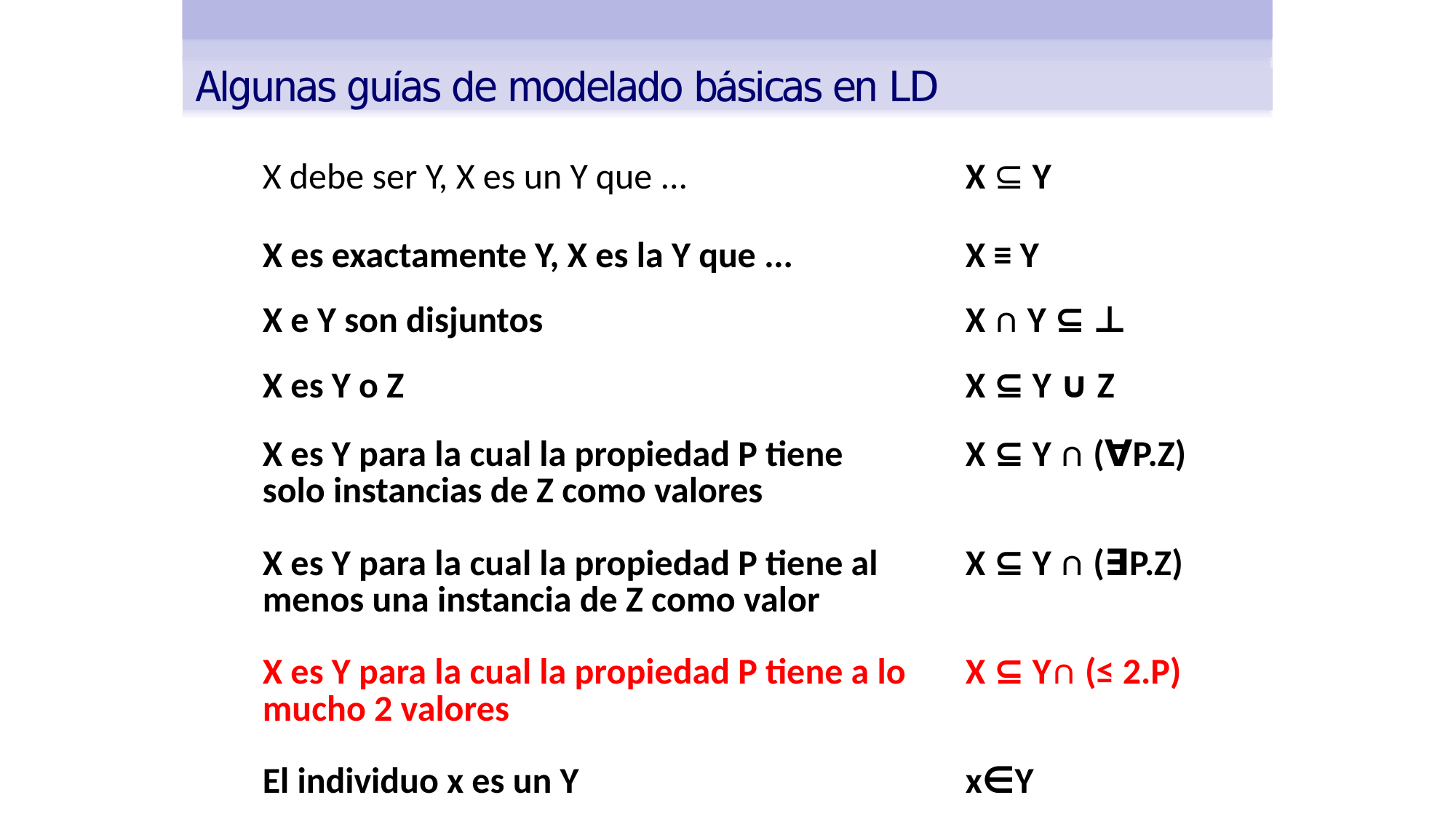

Algunas guías de modelado básicas en LD

| X debe ser Y, X es un Y que ... | X ⊆ Y |
| --- | --- |
| X es exactamente Y, X es la Y que ... | X ≡ Y |
| X e Y son disjuntos | X ∩ Y ⊆ ⊥ |
| X es Y o Z | X ⊆ Y ∪ Z |
| X es Y para la cual la propiedad P tiene solo instancias de Z como valores | X ⊆ Y ∩ (∀P.Z) |
| X es Y para la cual la propiedad P tiene al menos una instancia de Z como valor | X ⊆ Y ∩ (∃P.Z) |
| X es Y para la cual la propiedad P tiene a lo mucho 2 valores | X ⊆ Y∩ (≤ 2.P) |
| El individuo x es un Y | x∈Y |